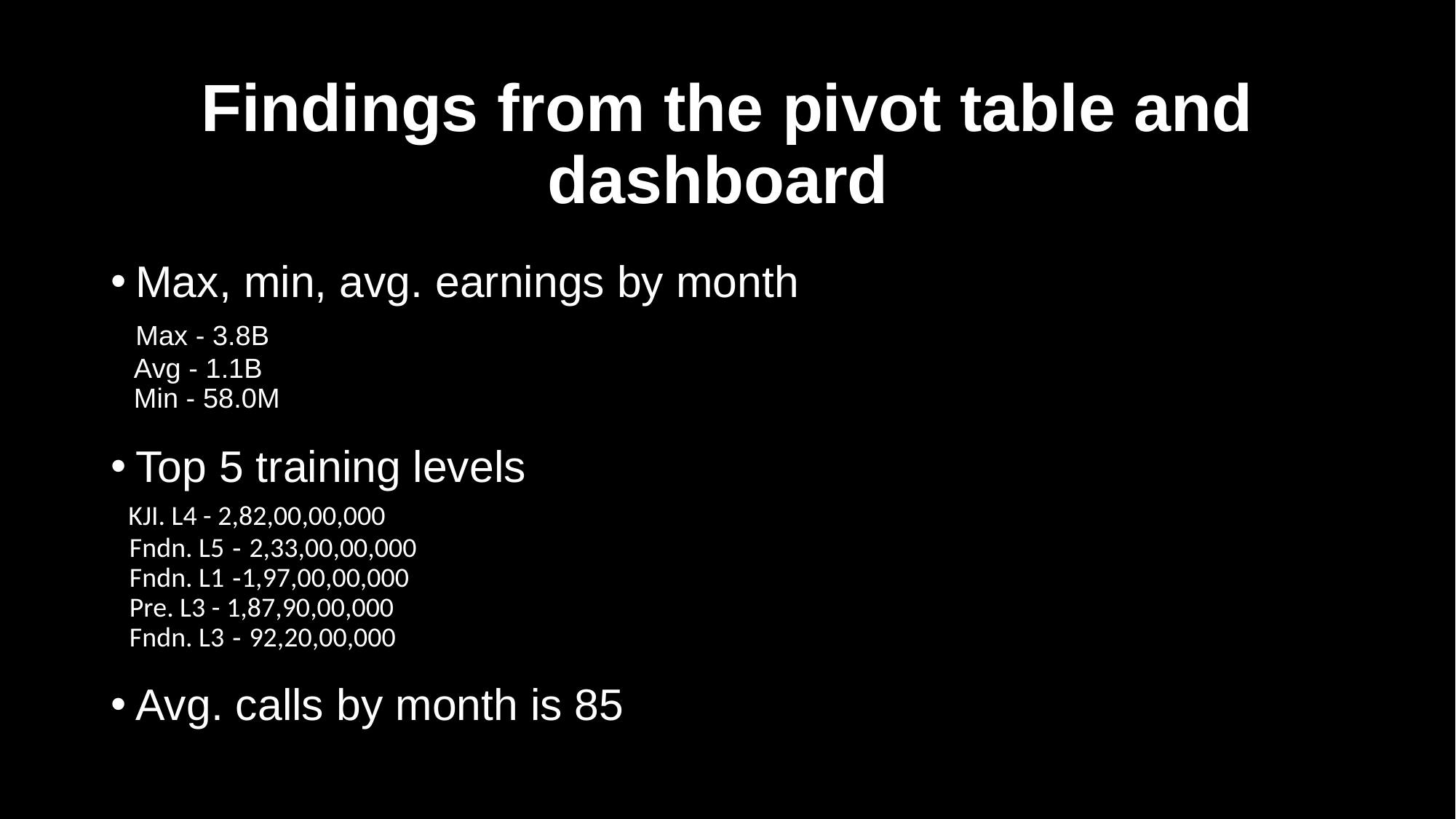

# Findings from the pivot table and dashboard
Max, min, avg. earnings by month
  Max - 3.8B
   Avg - 1.1B
   Min - 58.0M

Top 5 training levels
  KJI. L4 - 2,82,00,00,000
   Fndn. L5 - 2,33,00,00,000
   Fndn. L1 -1,97,00,00,000
   Pre. L3 - 1,87,90,00,000
   Fndn. L3 - 92,20,00,000

Avg. calls by month is 85